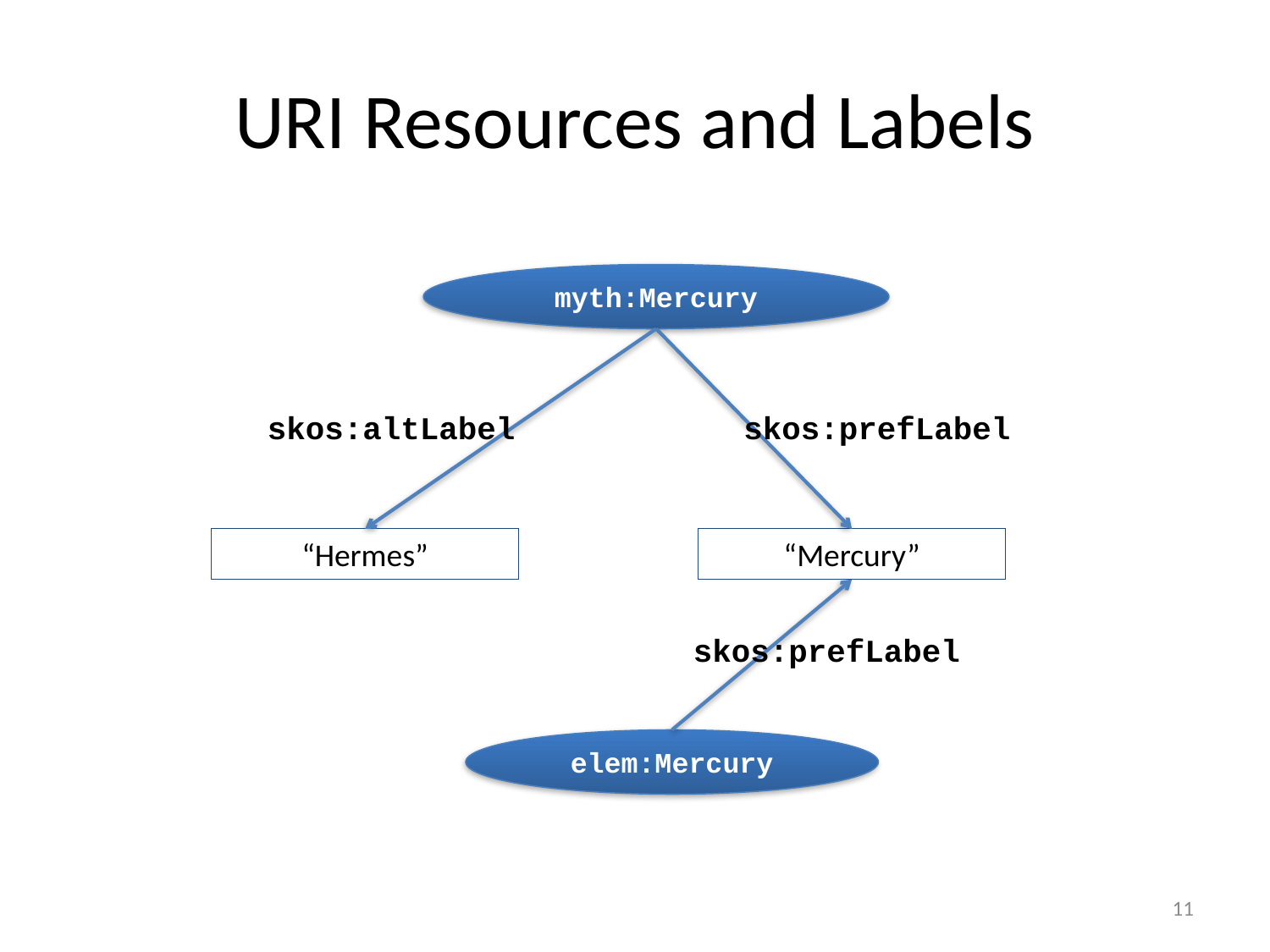

# URI Resources and Labels
myth:Mercury
skos:altLabel
skos:prefLabel
“Hermes”
“Mercury”
skos:prefLabel
elem:Mercury
11